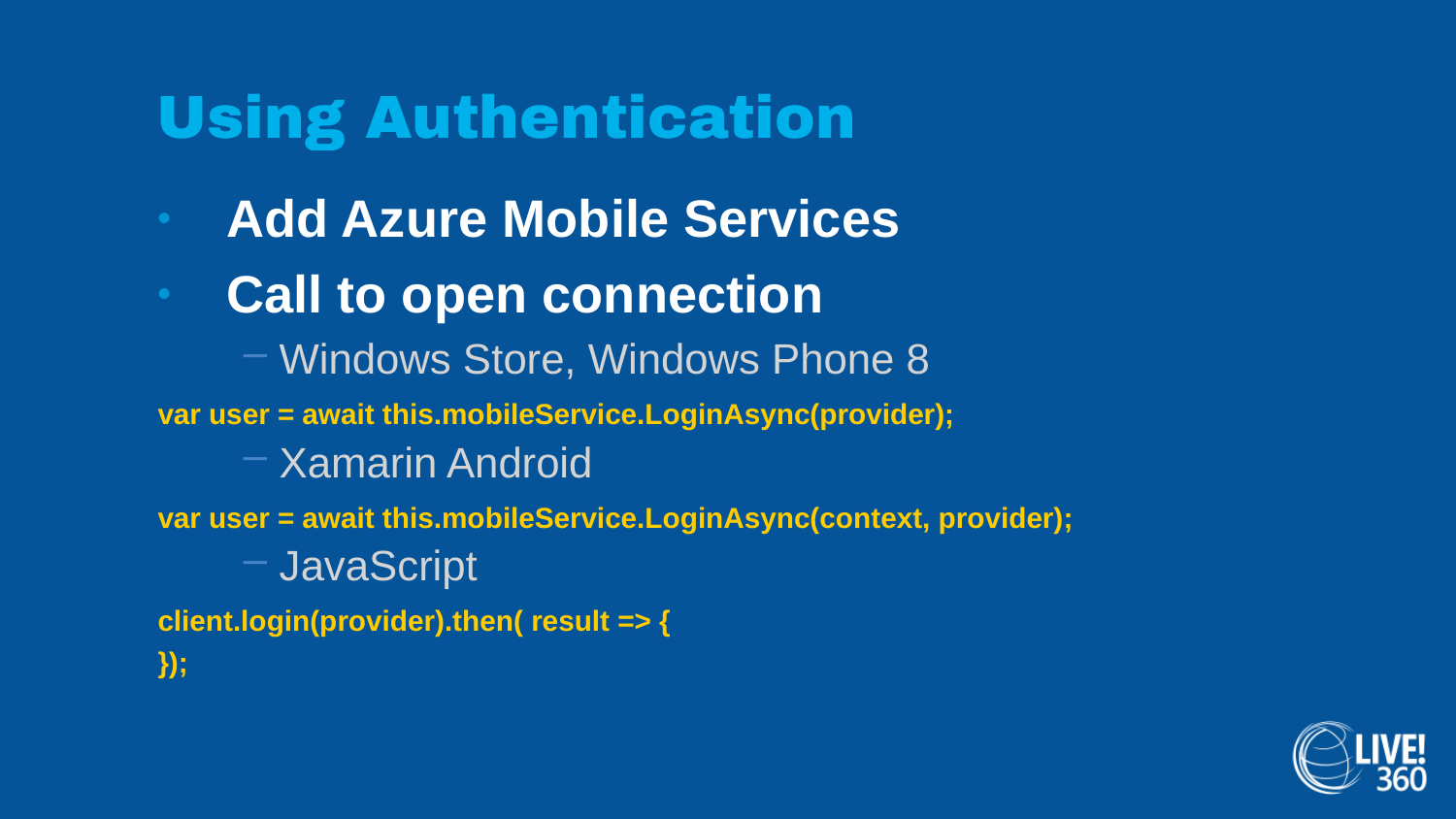

# Using Authentication
Add Azure Mobile Services
Call to open connection
Windows Store, Windows Phone 8
var user = await this.mobileService.LoginAsync(provider);
Xamarin Android
var user = await this.mobileService.LoginAsync(context, provider);
JavaScript
client.login(provider).then( result => {
});